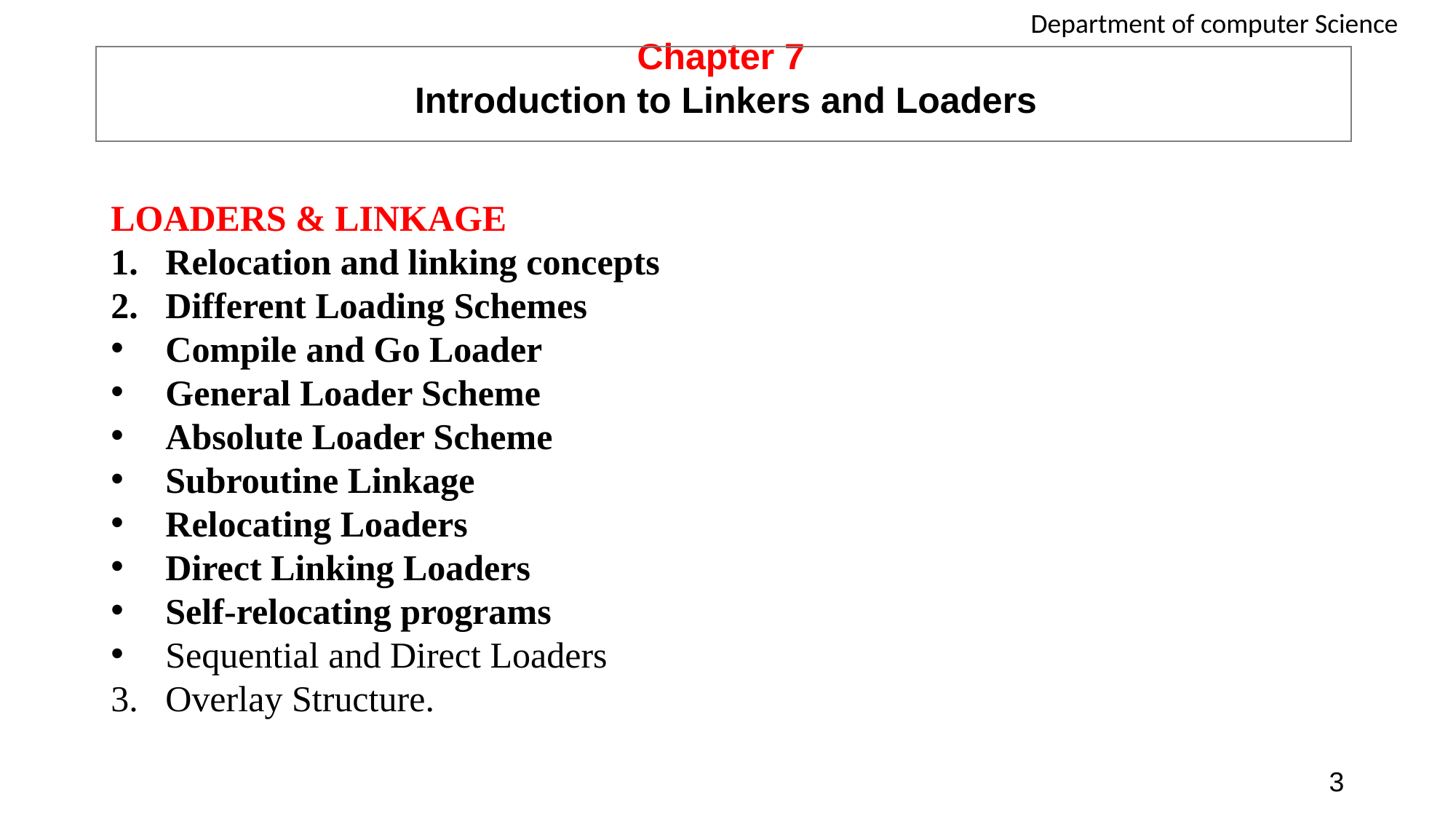

# Chapter 7 Introduction to Linkers and Loaders
Department of computer Science

LOADERS & LINKAGE
Relocation and linking concepts
Different Loading Schemes
Compile and Go Loader
General Loader Scheme
Absolute Loader Scheme
Subroutine Linkage
Relocating Loaders
Direct Linking Loaders
Self-relocating programs
Sequential and Direct Loaders
Overlay Structure.
3